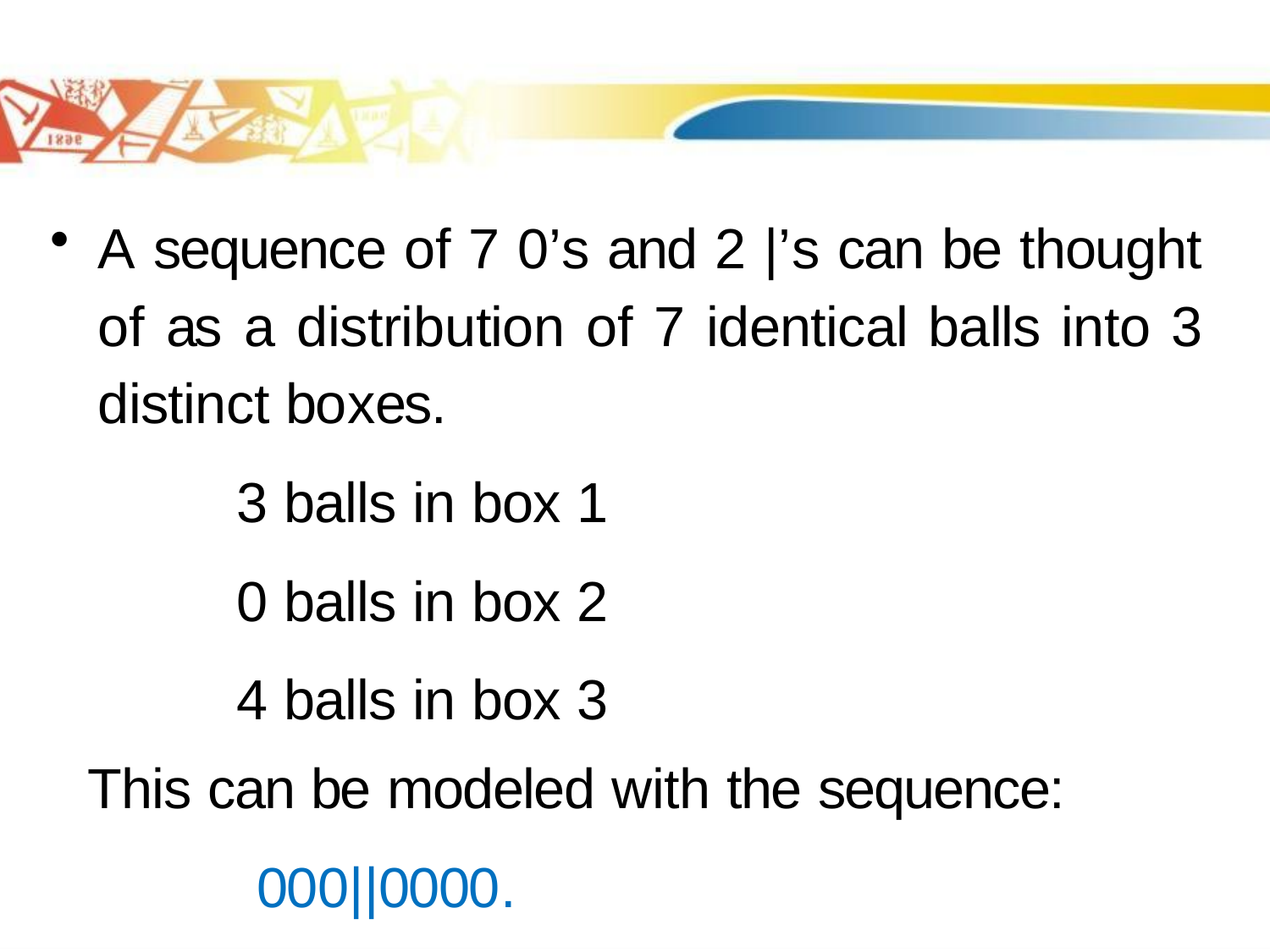

A sequence of 7 0’s and 2 |’s can be thought of as a distribution of 7 identical balls into 3 distinct boxes.
3 balls in box 1
0 balls in box 2
4 balls in box 3
This can be modeled with the sequence:
            000||0000.